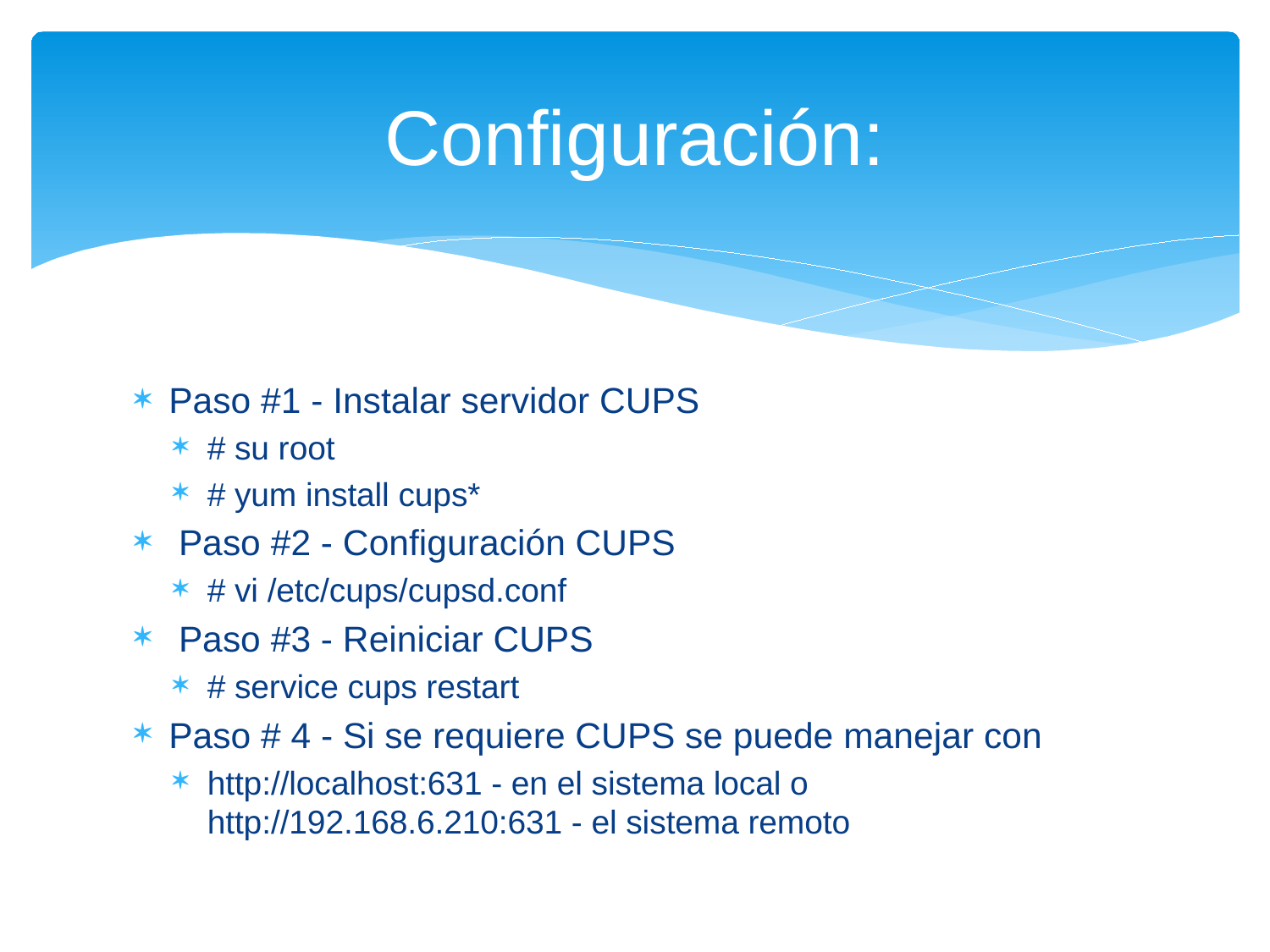

# Configuración:
Paso #1 - Instalar servidor CUPS
# su root
# yum install cups*
 Paso #2 - Configuración CUPS
# vi /etc/cups/cupsd.conf
 Paso #3 - Reiniciar CUPS
# service cups restart
Paso # 4 - Si se requiere CUPS se puede manejar con
http://localhost:631 - en el sistema local o http://192.168.6.210:631 - el sistema remoto